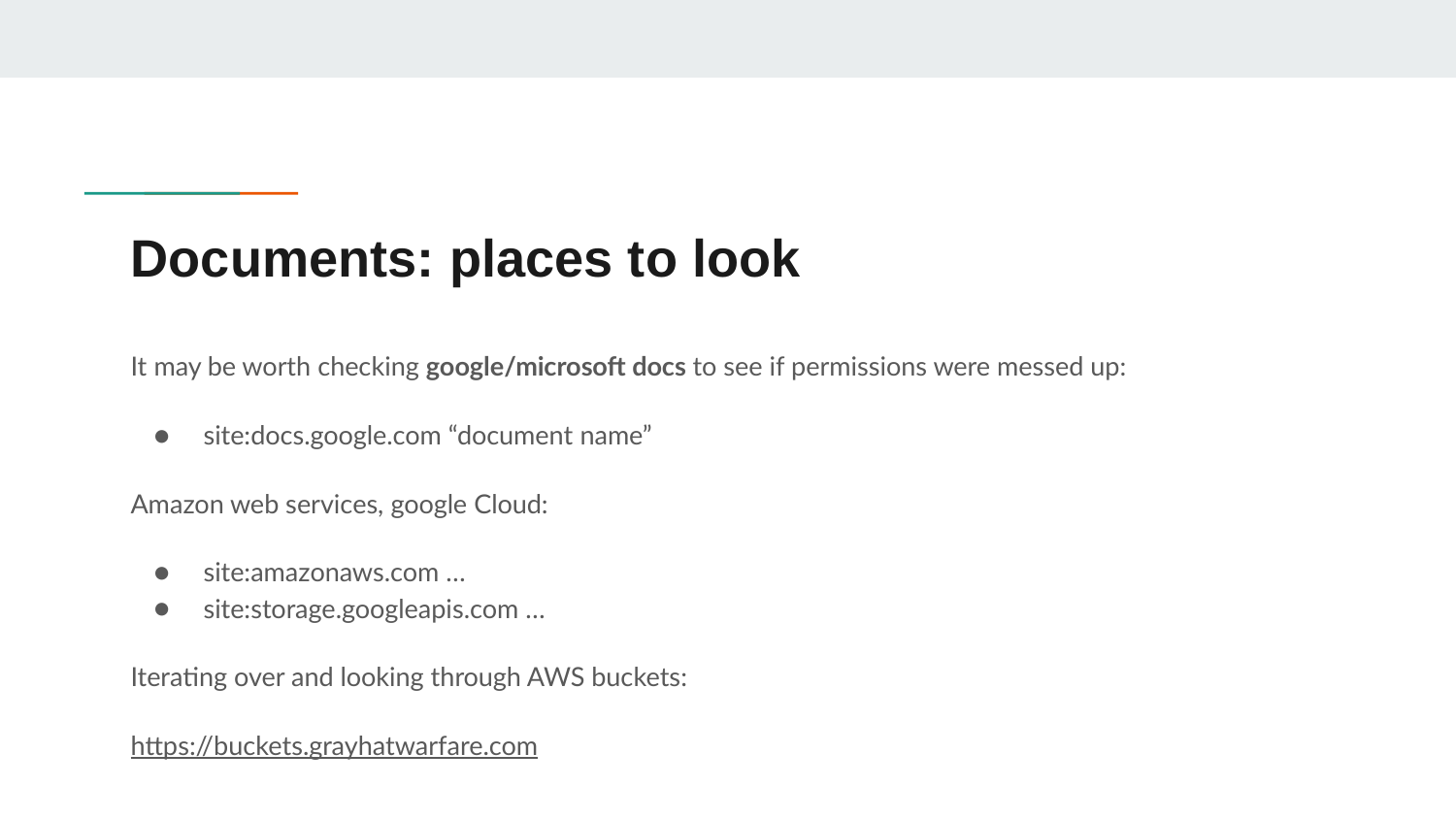

# Documents: places to look
It may be worth checking google/microsoft docs to see if permissions were messed up:
site:docs.google.com “document name”
Amazon web services, google Cloud:
site:amazonaws.com …
site:storage.googleapis.com …
Iterating over and looking through AWS buckets:
https://buckets.grayhatwarfare.com